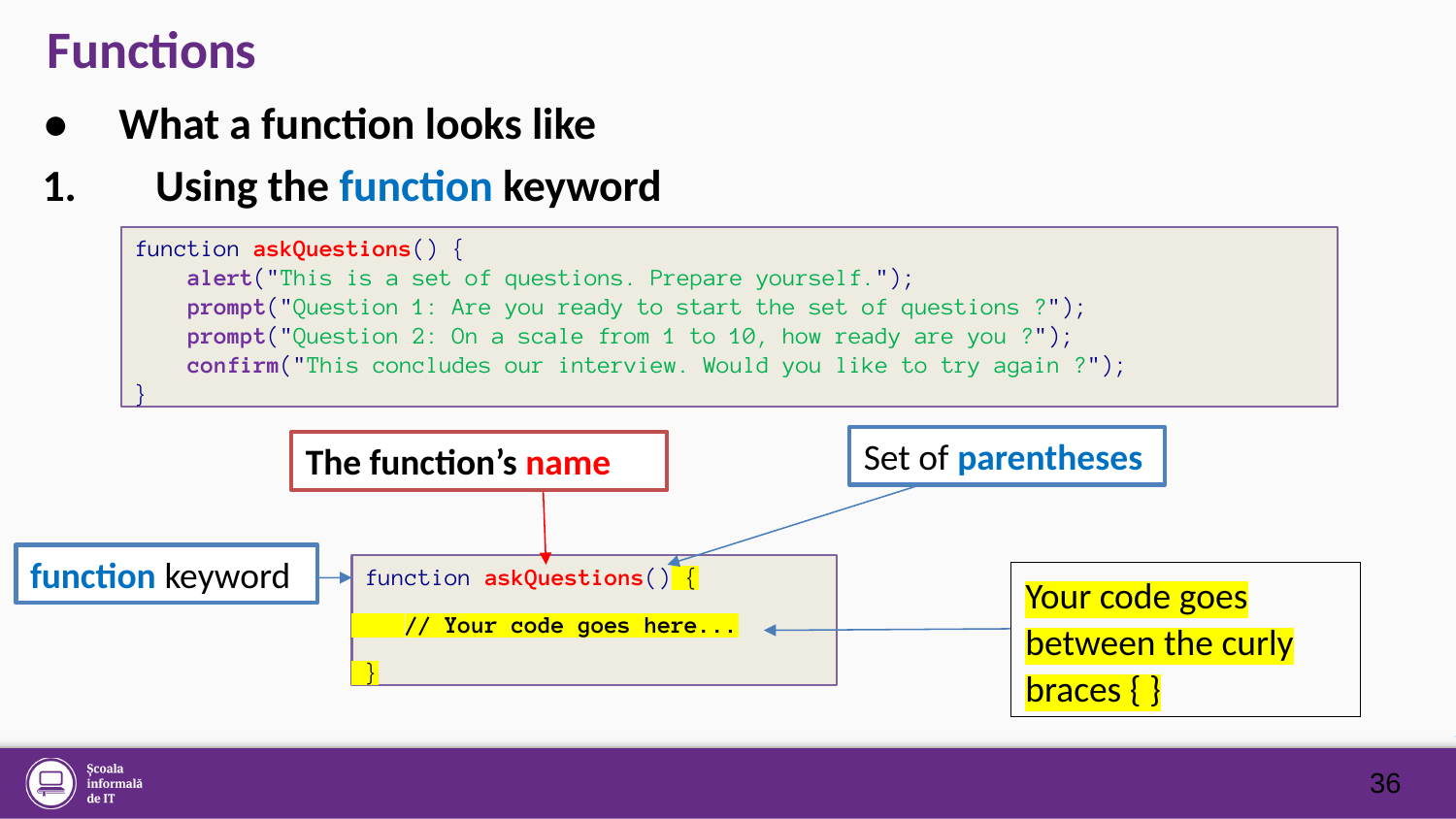

# Functions
●    What a function looks like
    Using the function keyword
function askQuestions() {
    alert("This is a set of questions. Prepare yourself.");
    prompt("Question 1: Are you ready to start the set of questions ?");
    prompt("Question 2: On a scale from 1 to 10, how ready are you ?");
    confirm("This concludes our interview. Would you like to try again ?");
}
Set of parentheses
The function’s name
function keyword
 function askQuestions() {
    // Your code goes here...
 }
Your code goes between the curly braces { }

36